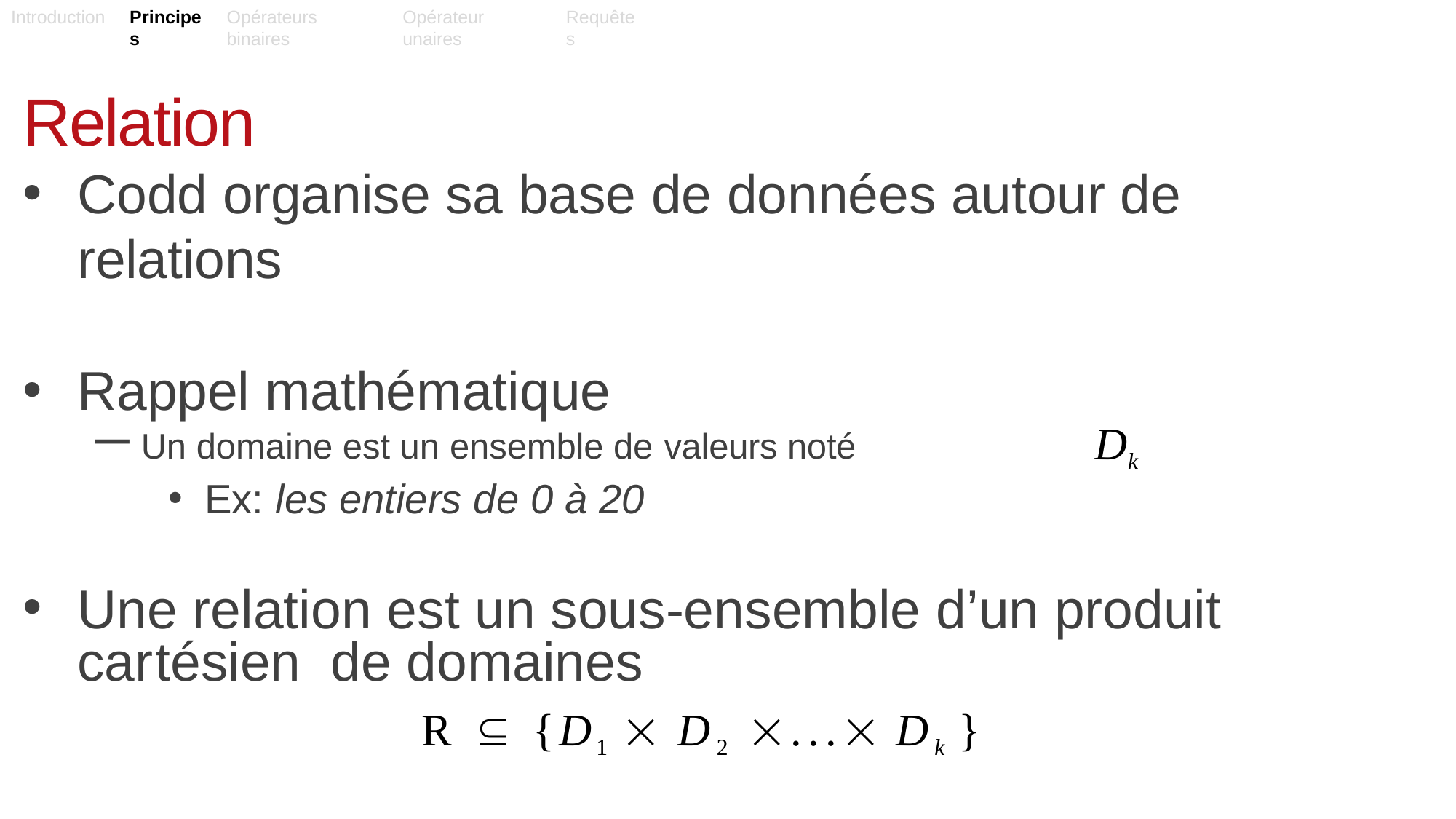

Page 5
Introduction
Principes
Opérateurs binaires
Opérateur unaires
Requêtes
Relation
Codd organise sa base de données autour de relations

Rappel mathématique
Un domaine est un ensemble de valeurs noté	Dk
Ex: les entiers de 0 à 20

Une relation est un sous-ensemble d’un produit	cartésien  de domaines
R ⊆ {D1 × D2 ×...× Dk }
ACSI
INSY2S